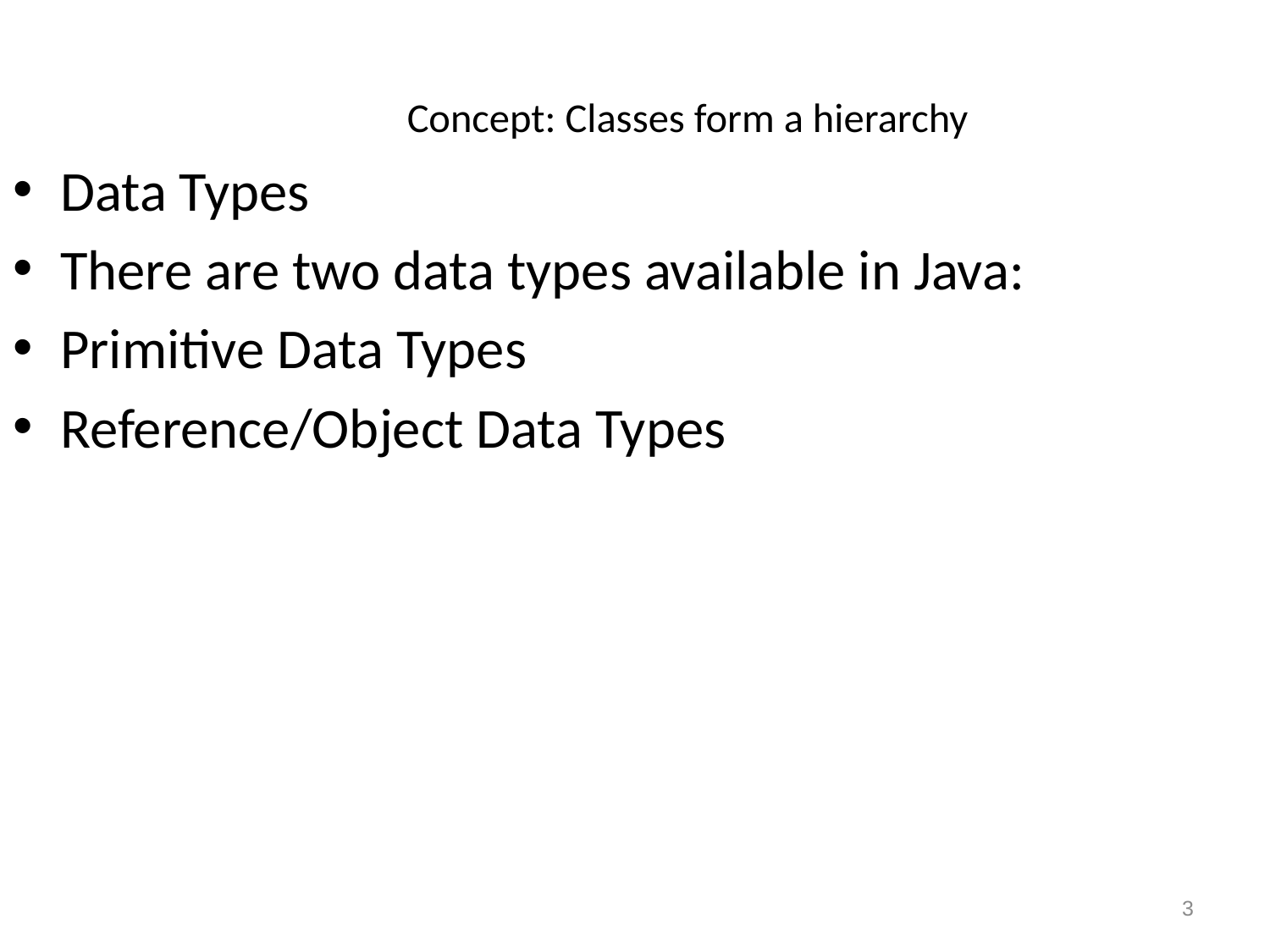

# Concept: Classes form a hierarchy
Data Types
There are two data types available in Java:
Primitive Data Types
Reference/Object Data Types

3